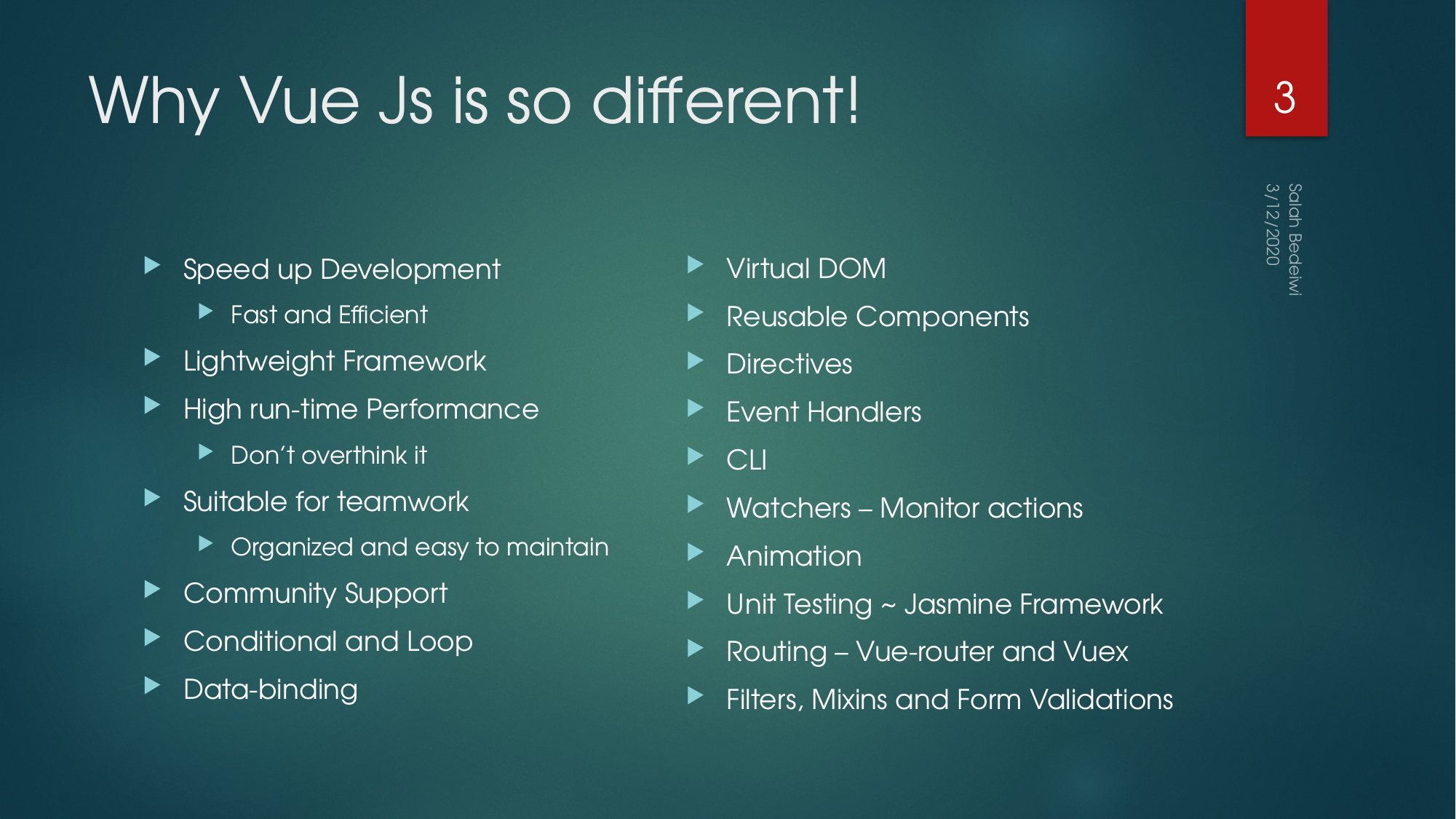

3
# Why Vue Js is so different!
3/12/2020
Virtual DOM
Reusable Components
Directives
Event Handlers
CLI
Watchers – Monitor actions
Animation
Unit Testing ~ Jasmine Framework
Routing – Vue-router and Vuex
Filters, Mixins and Form Validations

Speed up Development
Fast and Efficient
Lightweight Framework
High run-time Performance
Don’t overthink it
Suitable for teamwork
Organized and easy to maintain
Community Support
Conditional and Loop
Data-binding
Salah Bedeiwi